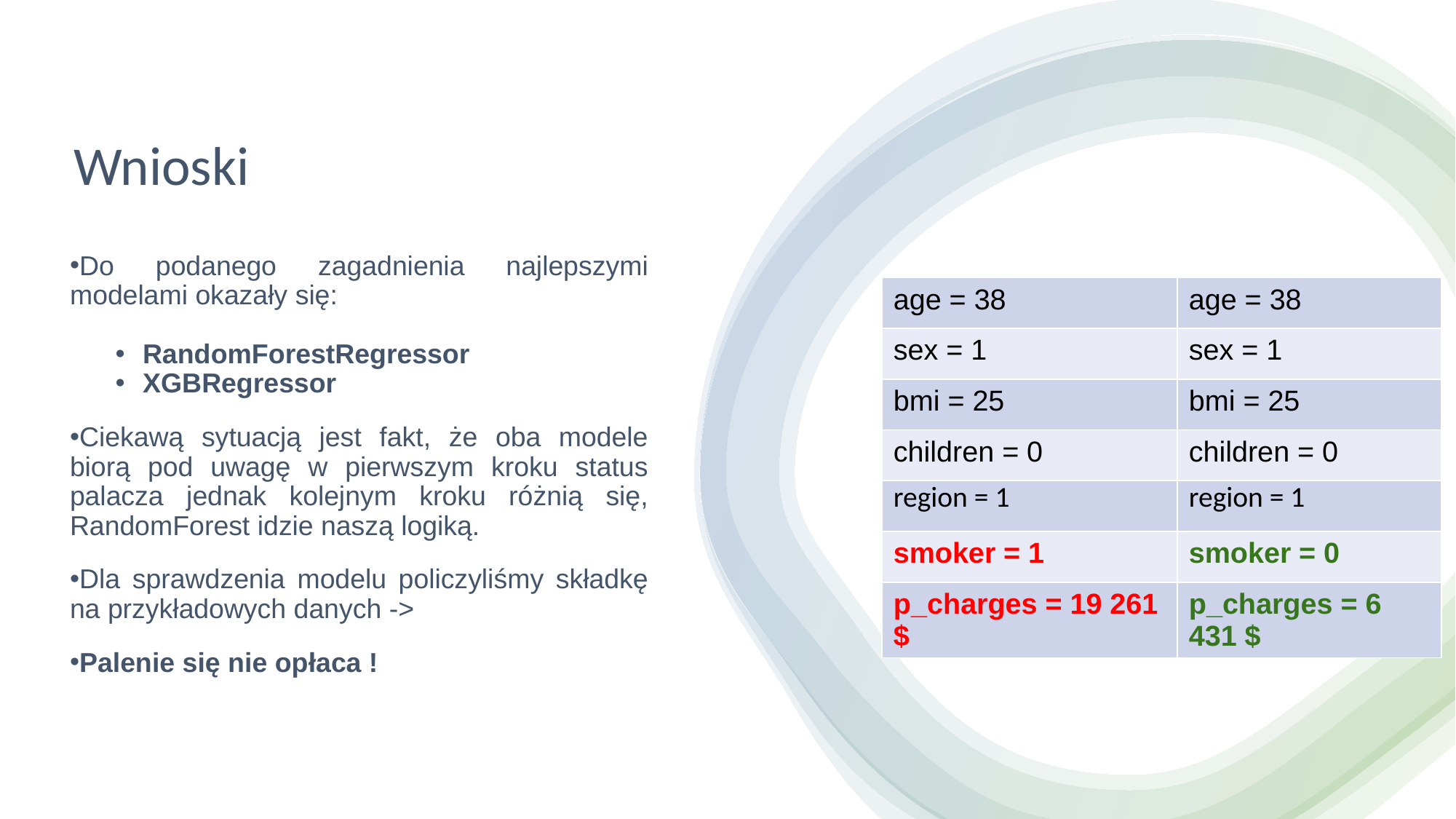

df

# Wnioski
Do podanego zagadnienia najlepszymi modelami okazały się:

RandomForestRegressor
XGBRegressor
Ciekawą sytuacją jest fakt, że oba modele biorą pod uwagę w pierwszym kroku status palacza jednak kolejnym kroku różnią się, RandomForest idzie naszą logiką.
Dla sprawdzenia modelu policzyliśmy składkę na przykładowych danych ->
Palenie się nie opłaca !
| age = 38 | age = 38 |
| --- | --- |
| sex = 1 | sex = 1 |
| bmi = 25 | bmi = 25 |
| children = 0 | children = 0 |
| region = 1 | region = 1 |
| smoker = 1 | smoker = 0 |
| p\_charges = 19 261 $ | p\_charges = 6 431 $ |